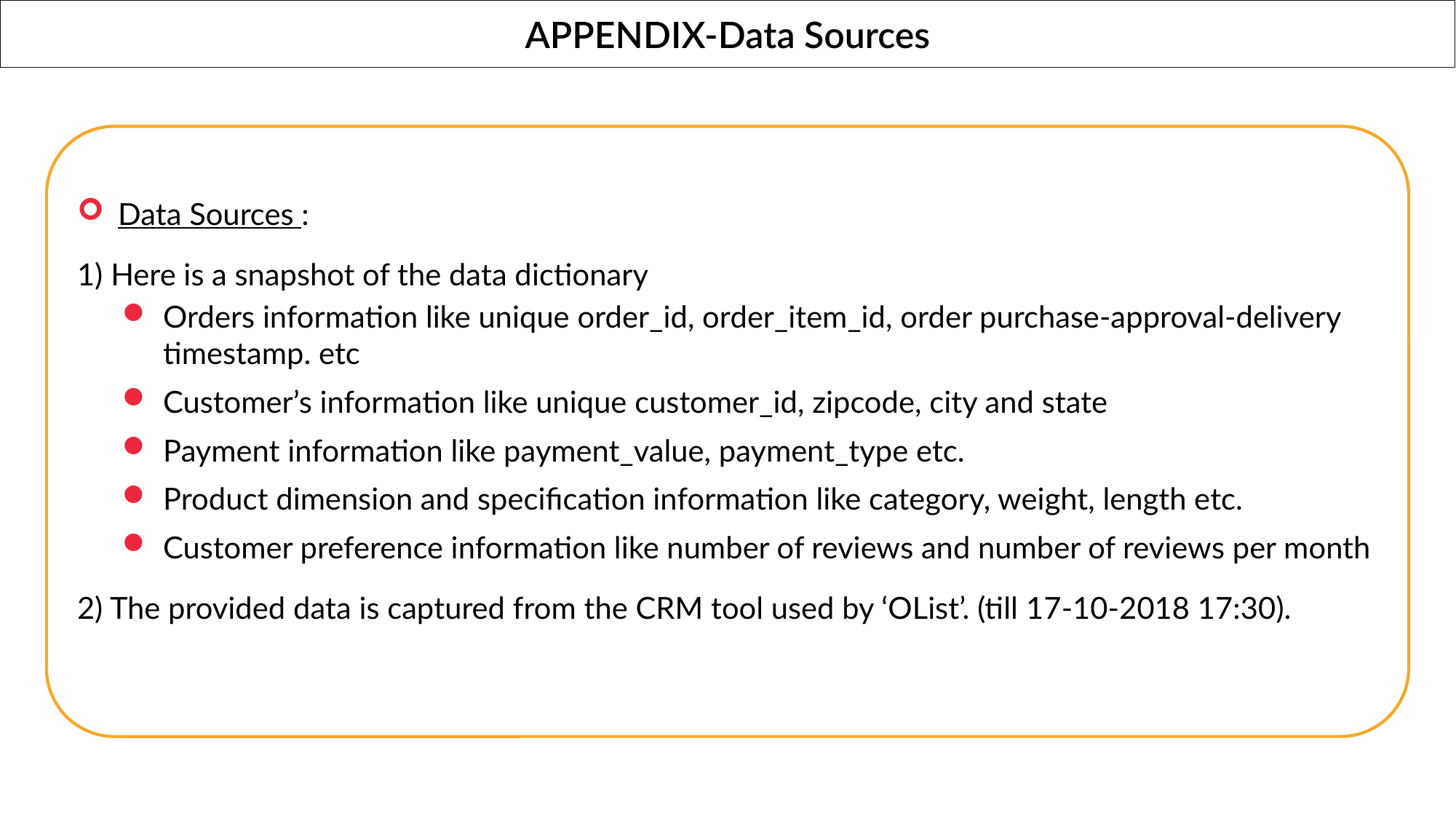

# APPENDIX-Data Sources
Data Sources :
1) Here is a snapshot of the data dictionary
Orders information like unique order_id, order_item_id, order purchase-approval-delivery timestamp. etc
Customer’s information like unique customer_id, zipcode, city and state
Payment information like payment_value, payment_type etc.
Product dimension and specification information like category, weight, length etc.
Customer preference information like number of reviews and number of reviews per month
2) The provided data is captured from the CRM tool used by ‘OList’. (till 17-10-2018 17:30).